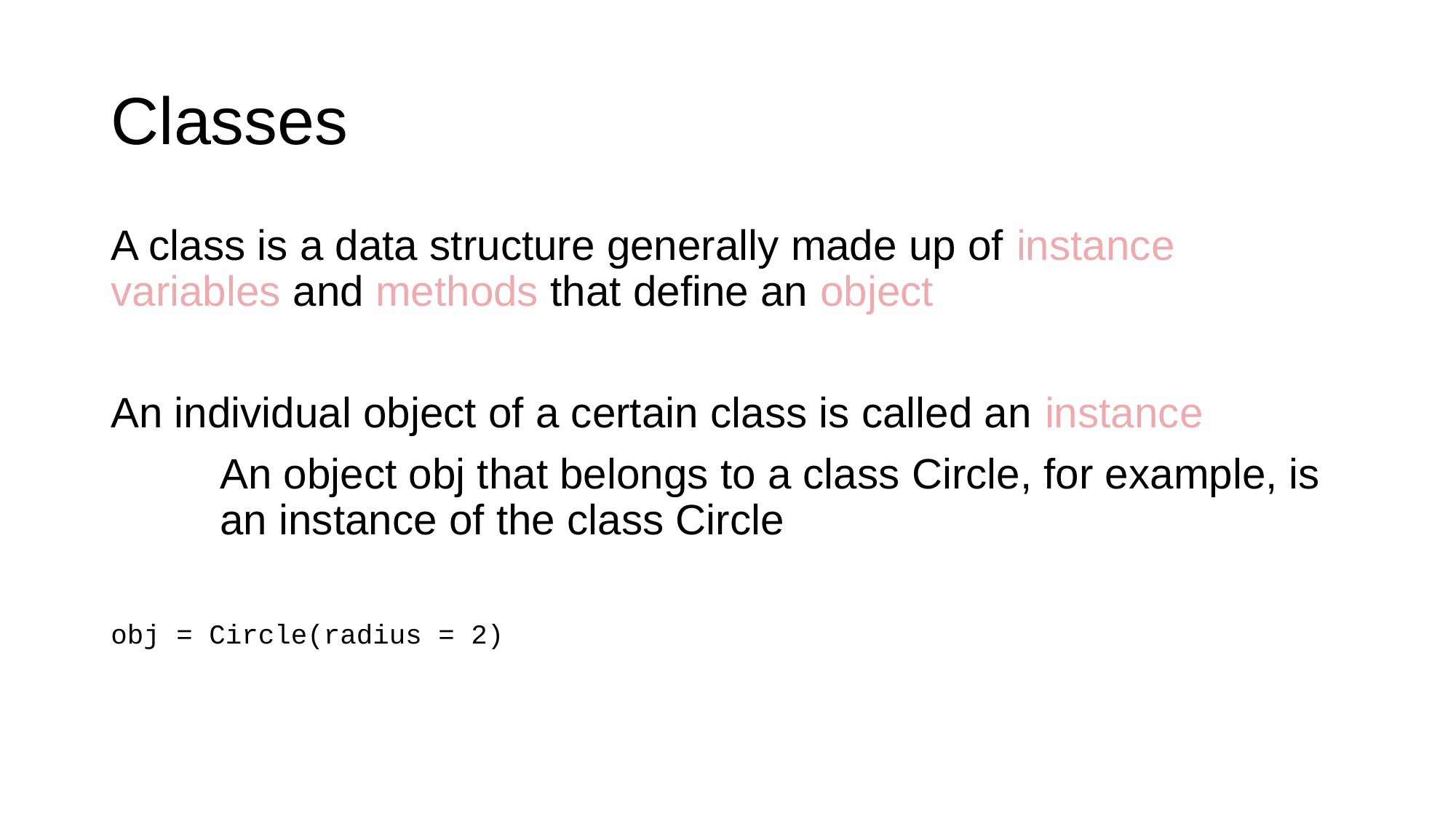

# Classes
A class is a data structure generally made up of instance variables and methods that define an object

An individual object of a certain class is called an instance
	An object obj that belongs to a class Circle, for example, is 	an instance of the class Circle

obj = Circle(radius = 2)